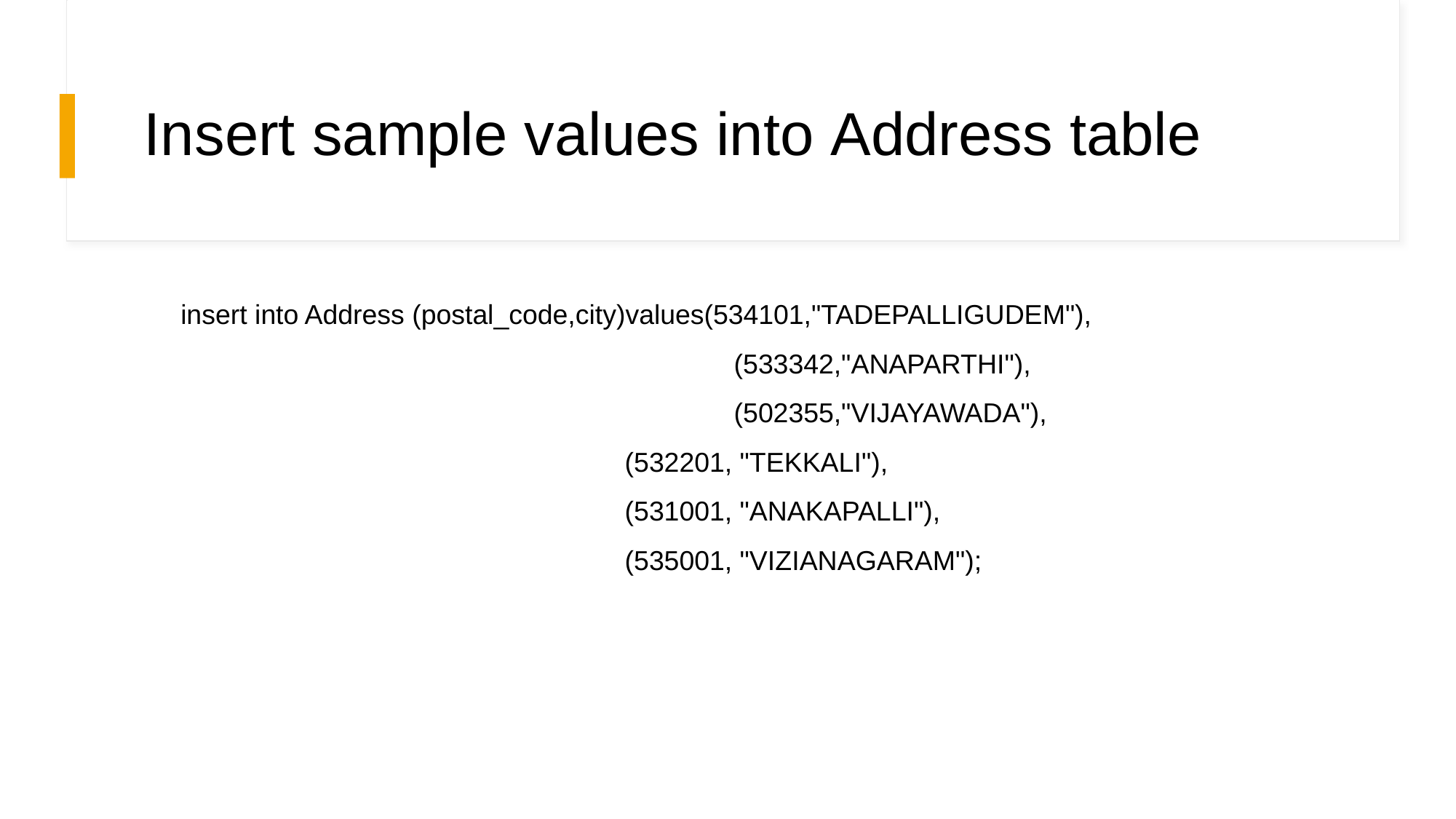

# Insert sample values into Address table
insert into Address (postal_code,city)values(534101,"TADEPALLIGUDEM"),								 (533342,"ANAPARTHI"),									 (502355,"VIJAYAWADA"),								 (532201, "TEKKALI"),									 (531001, "ANAKAPALLI"),									 (535001, "VIZIANAGARAM");